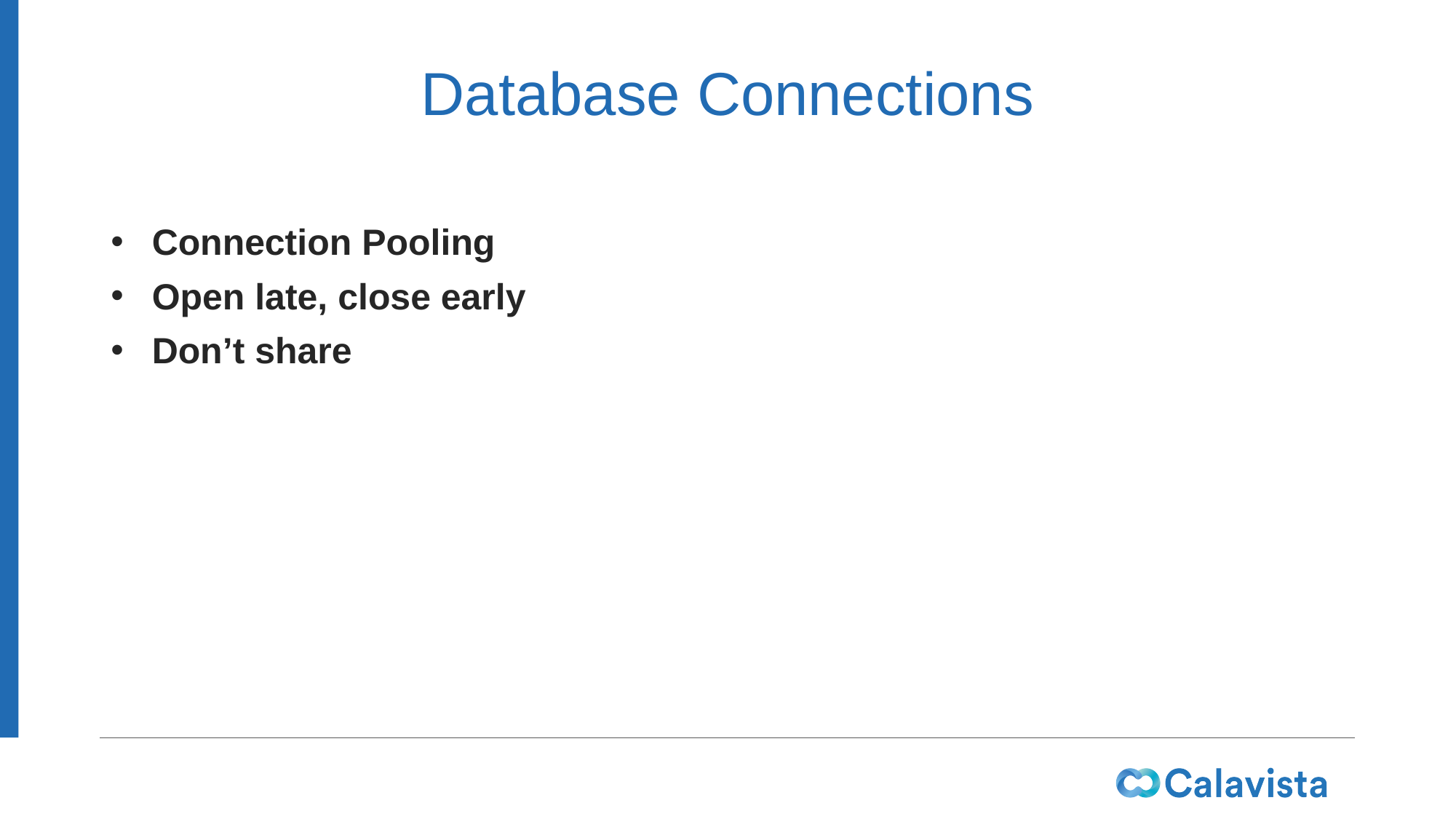

# Database Connections
Connection Pooling
Open late, close early
Don’t share